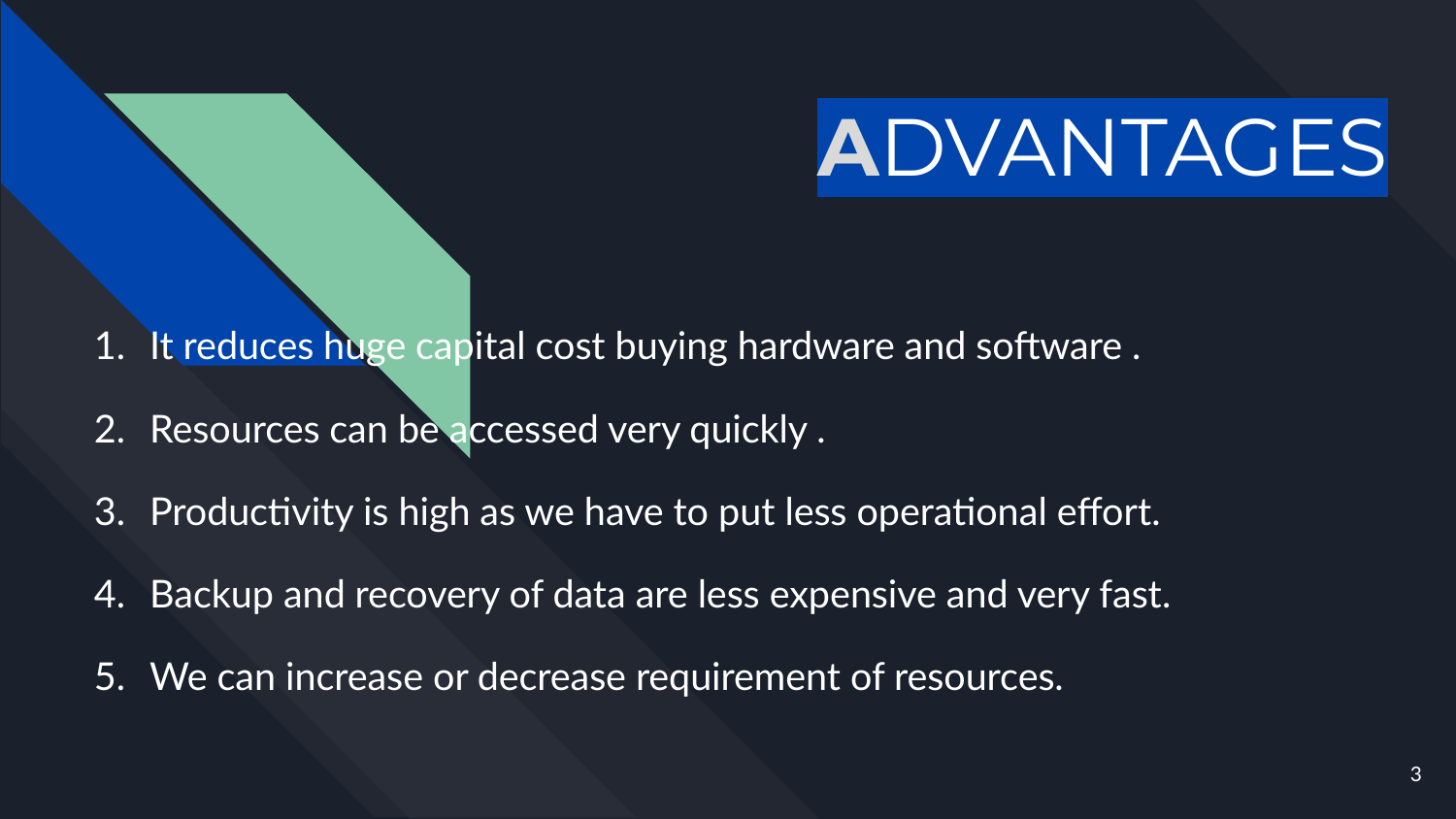

# ADVANTAGES

It reduces huge capital cost buying hardware and software .

Resources can be accessed very quickly .

Productivity is high as we have to put less operational effort.

Backup and recovery of data are less expensive and very fast.

We can increase or decrease requirement of resources.
3